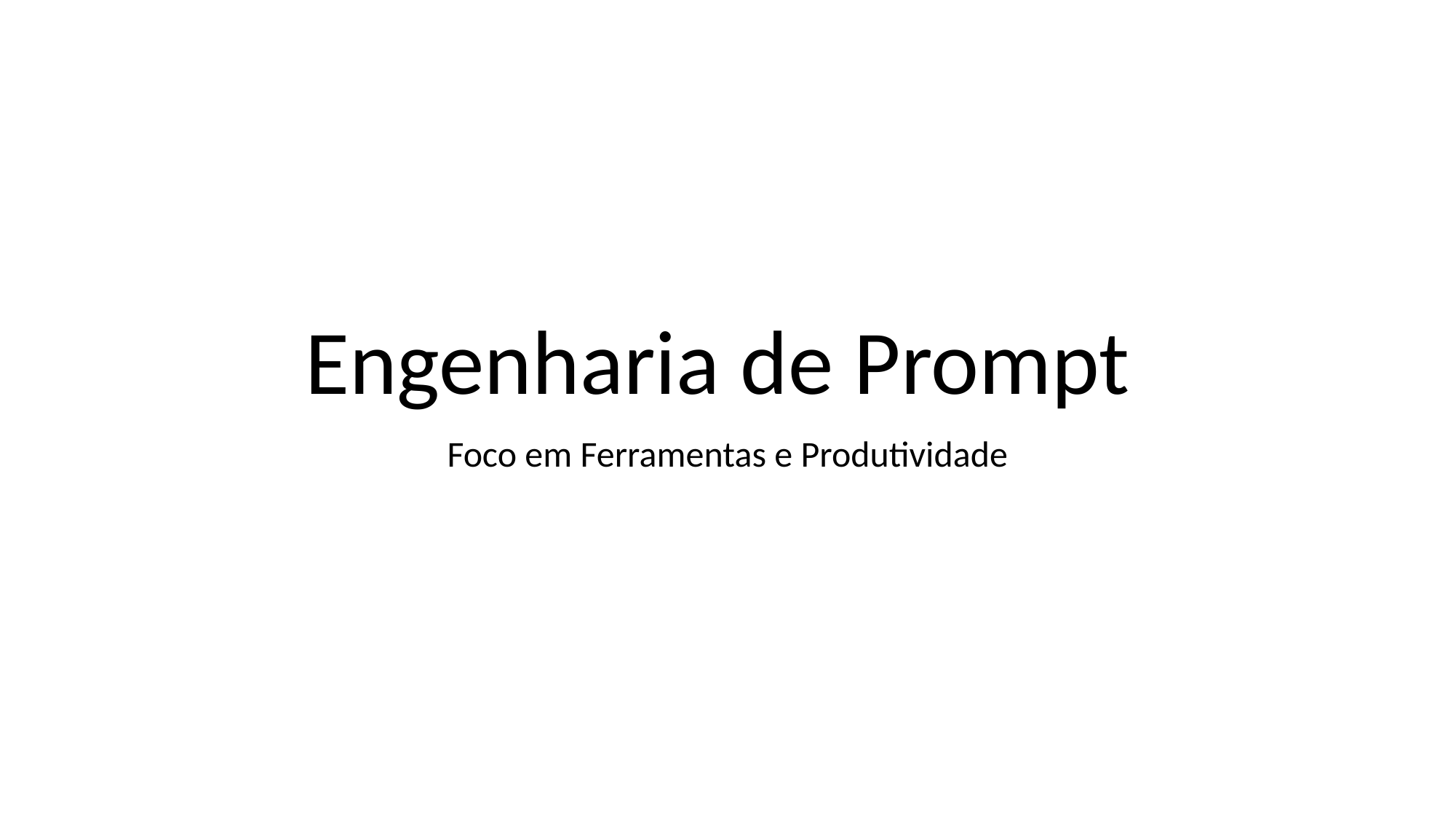

# Engenharia de Prompt
Foco em Ferramentas e Produtividade